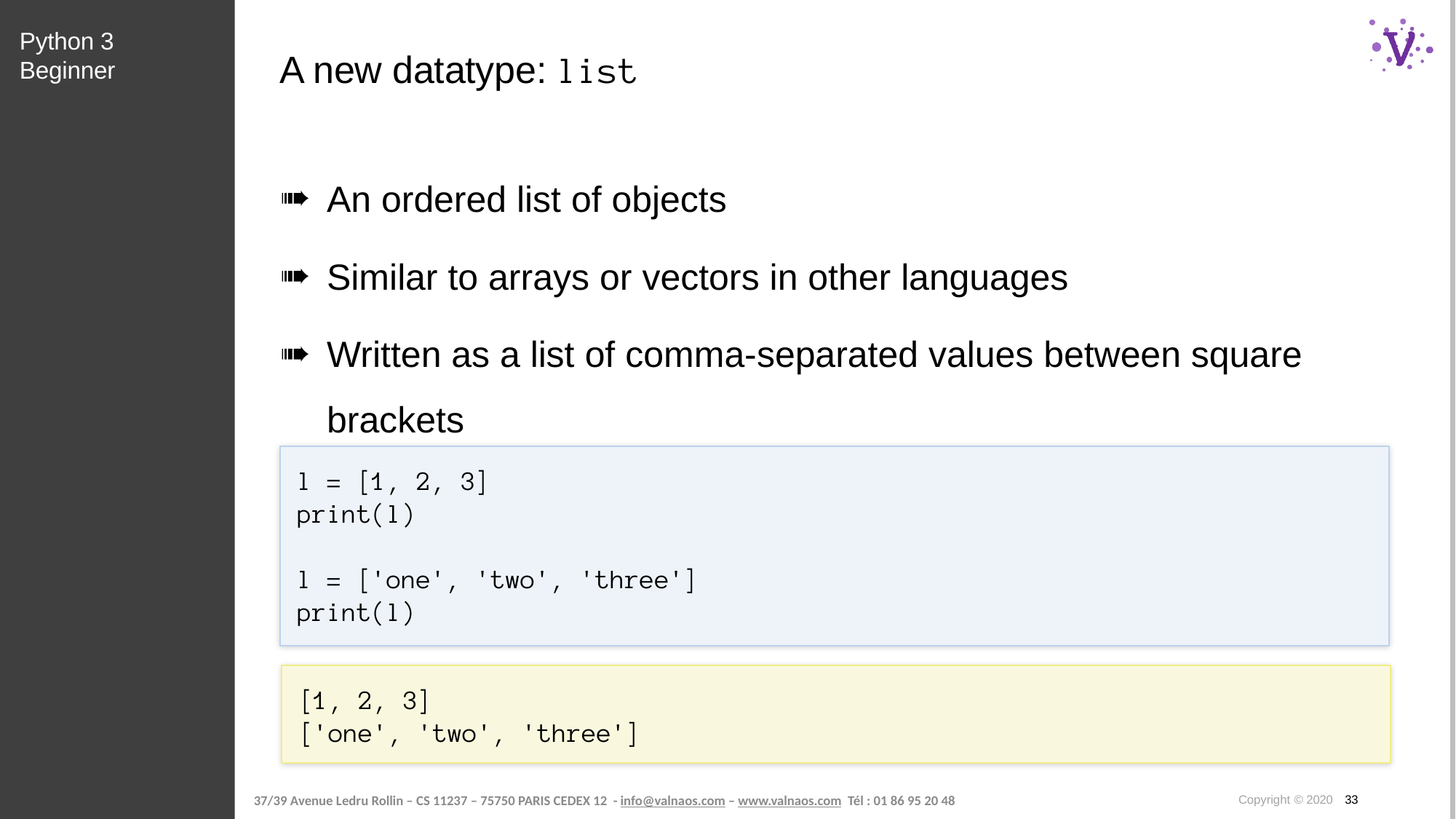

Python 3 Beginner
# A new datatype: list
An ordered list of objects
Similar to arrays or vectors in other languages
Written as a list of comma-separated values between square brackets
l = [1, 2, 3]
print(l)

l = ['one', 'two', 'three']
print(l)
[1, 2, 3]
['one', 'two', 'three']
Copyright © 2020   33